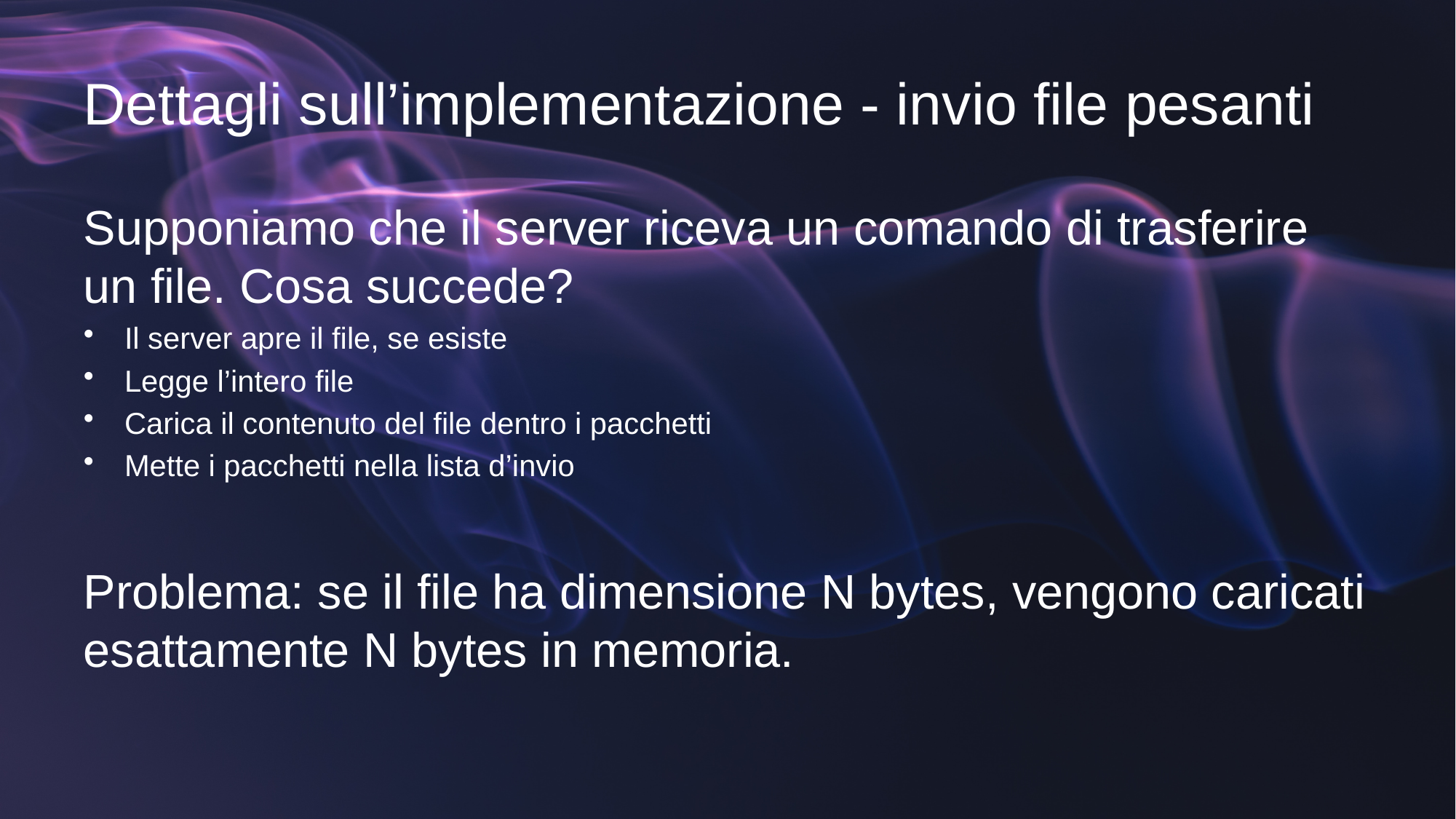

# Dettagli sull’implementazione - invio file pesanti
Supponiamo che il server riceva un comando di trasferire un file. Cosa succede?
Il server apre il file, se esiste
Legge l’intero file
Carica il contenuto del file dentro i pacchetti
Mette i pacchetti nella lista d’invio

Problema: se il file ha dimensione N bytes, vengono caricati esattamente N bytes in memoria.